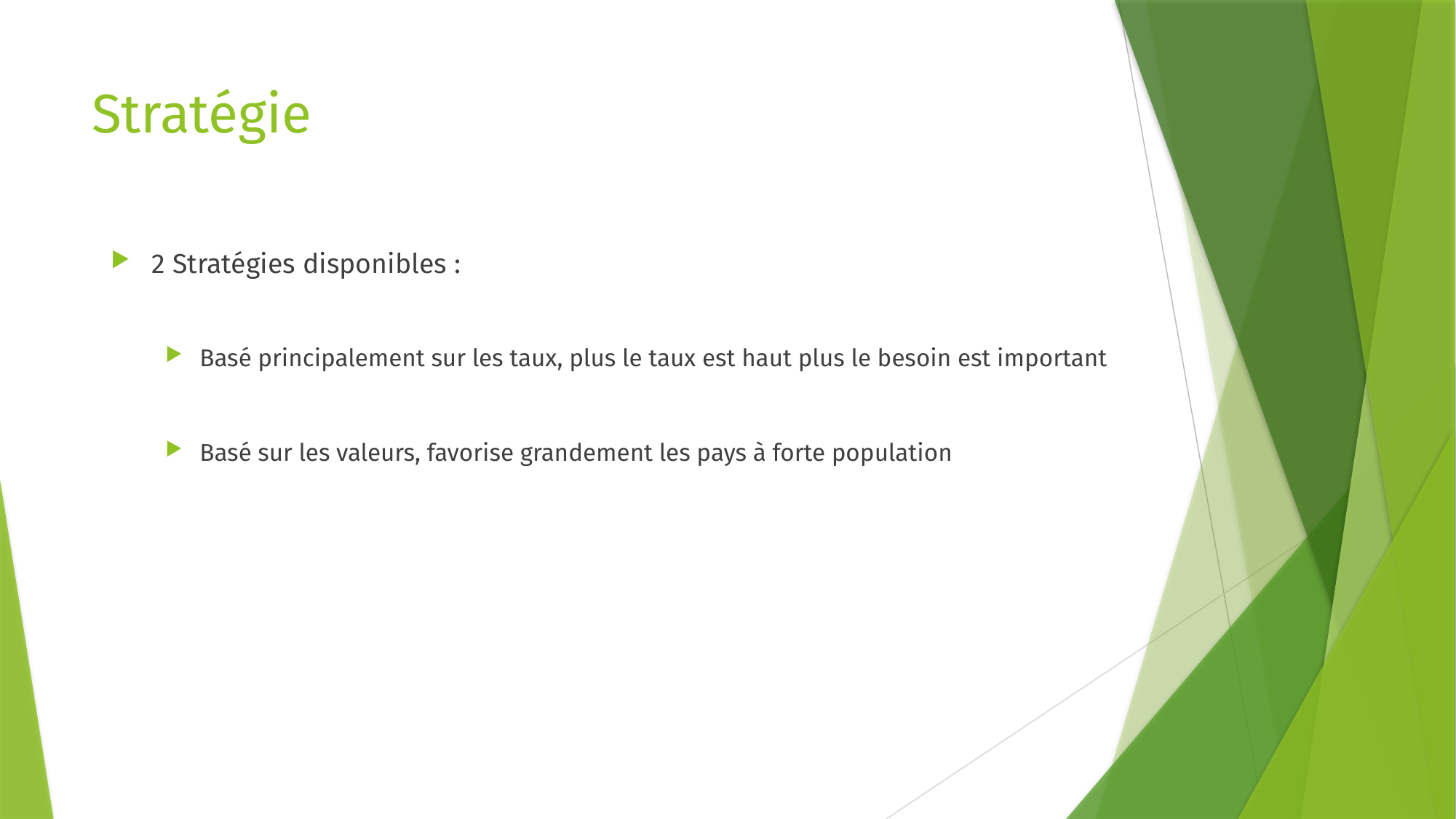

# Stratégie
2 Stratégies disponibles :

Basé principalement sur les taux, plus le taux est haut plus le besoin est important

Basé sur les valeurs, favorise grandement les pays à forte population